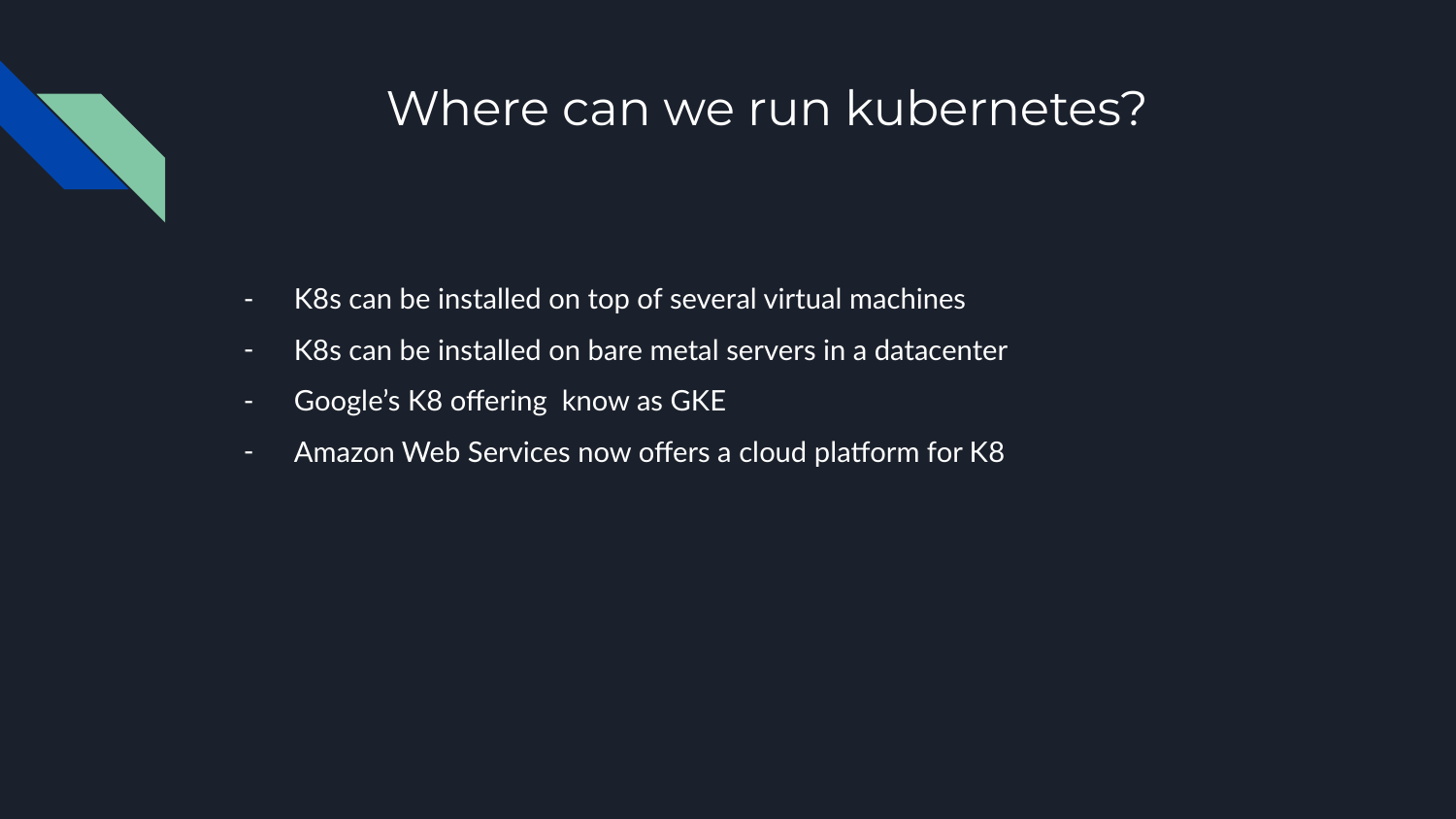

# Where can we run kubernetes?
K8s can be installed on top of several virtual machines
K8s can be installed on bare metal servers in a datacenter
Google’s K8 offering  know as GKE
Amazon Web Services now offers a cloud platform for K8